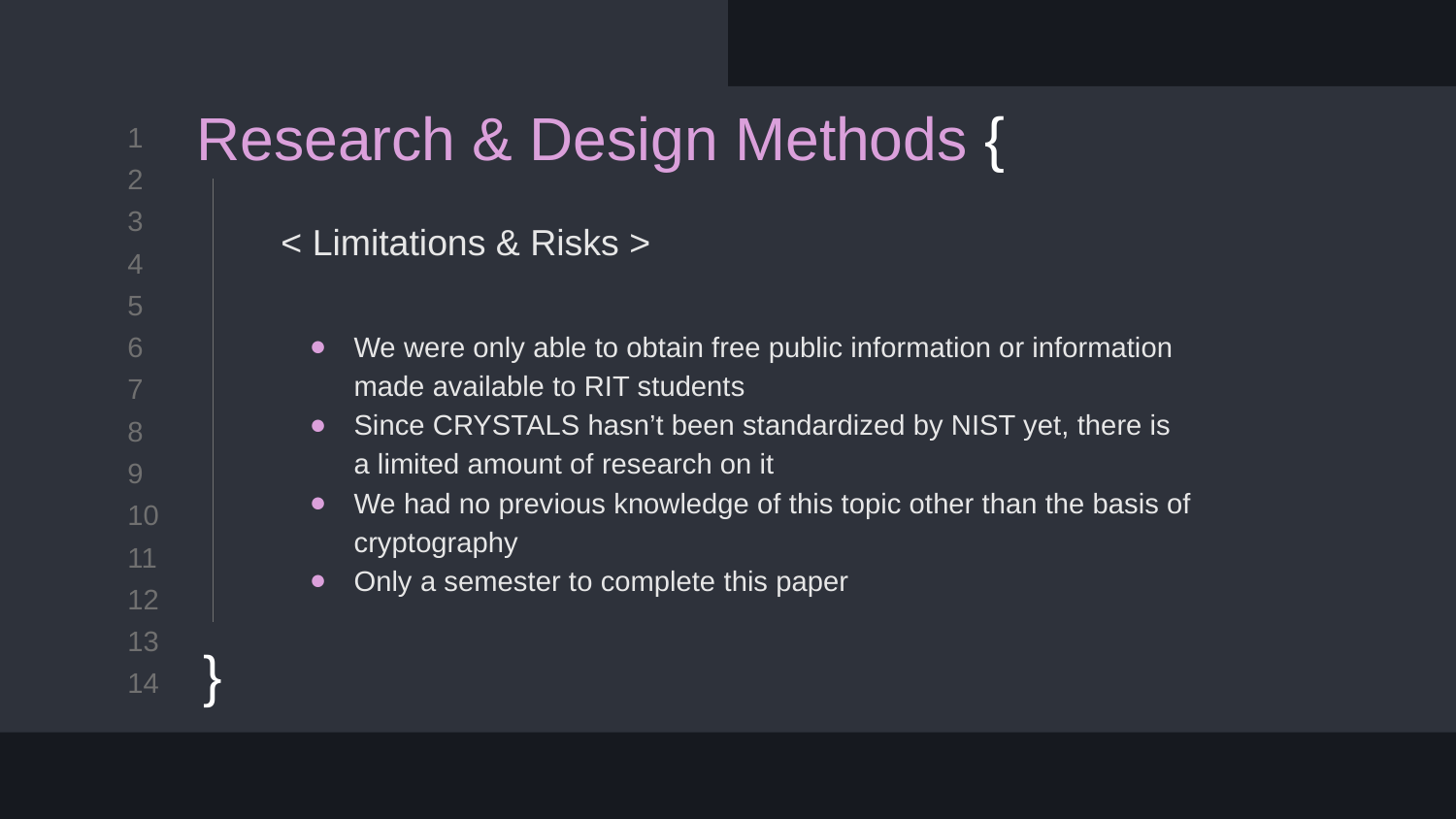

Research & Design Methods {
}
< Limitations & Risks >
We were only able to obtain free public information or information made available to RIT students
Since CRYSTALS hasn’t been standardized by NIST yet, there is a limited amount of research on it
We had no previous knowledge of this topic other than the basis of cryptography
Only a semester to complete this paper